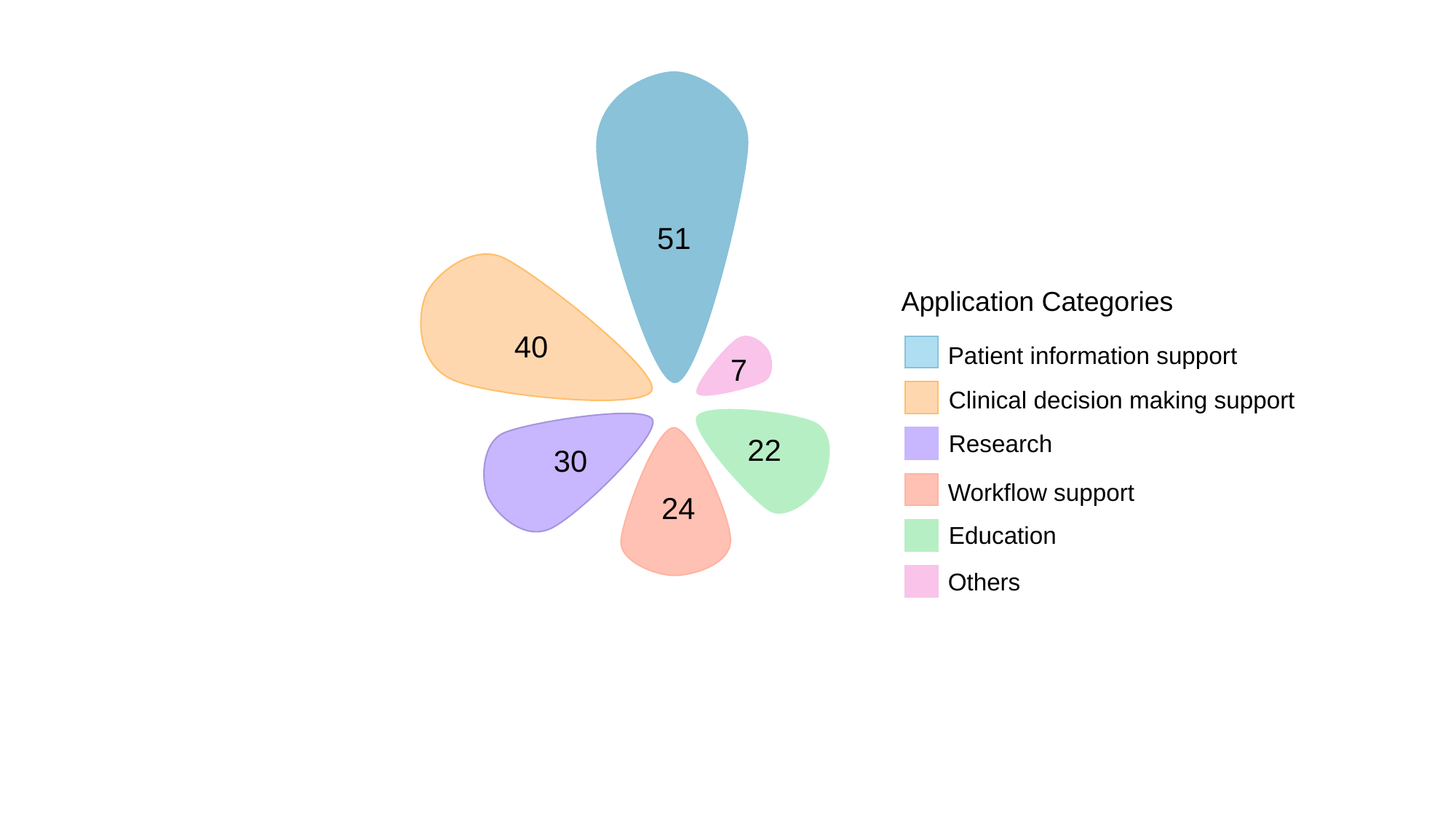

51

Application Categories
40

Patient information support

7

Clinical decision making support

Research
22

30
Workflow support

24
Education

Others